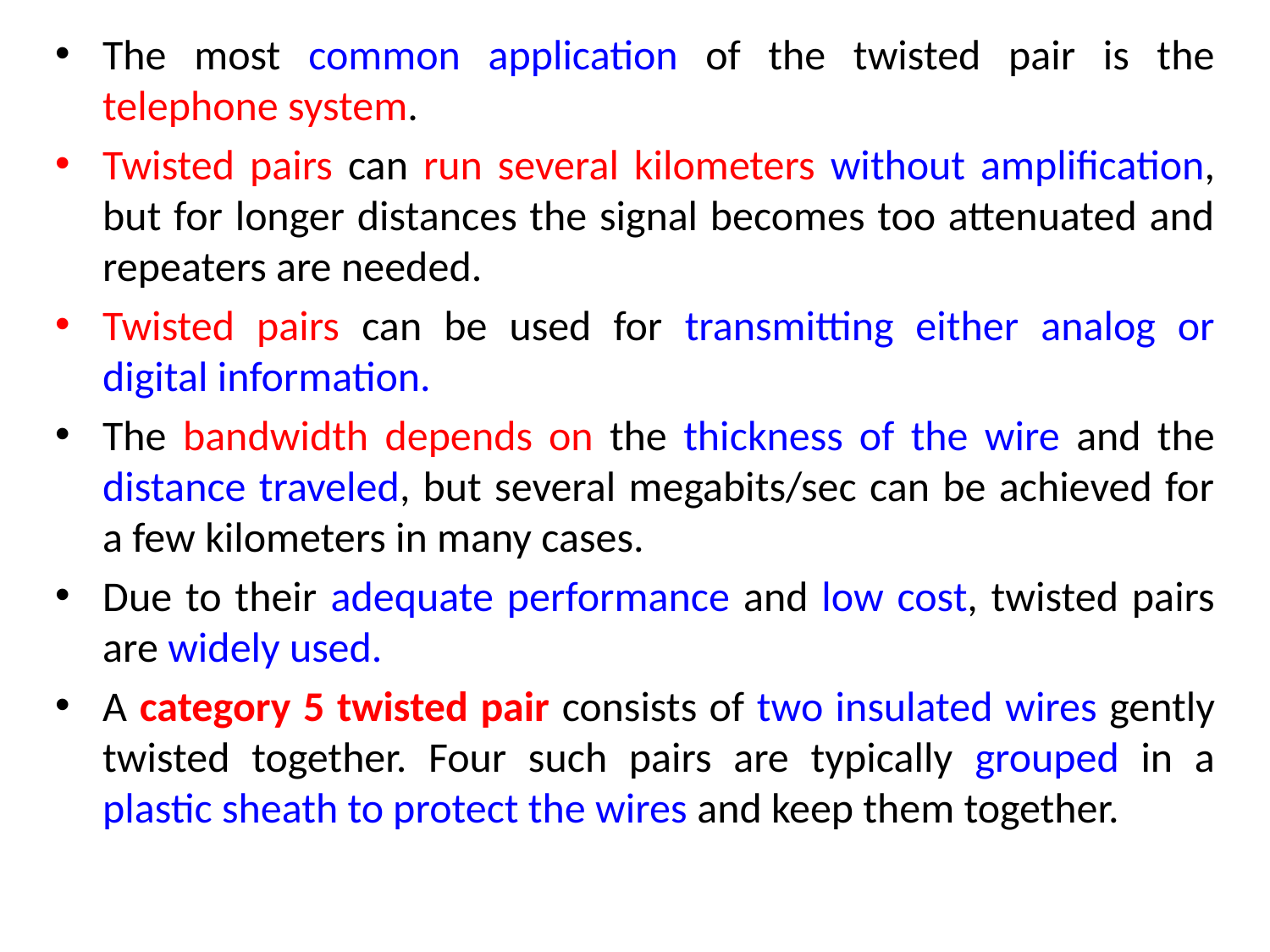

The most common application of the twisted pair is the telephone system.
Twisted pairs can run several kilometers without amplification, but for longer distances the signal becomes too attenuated and repeaters are needed.
Twisted pairs can be used for transmitting either analog or digital information.
The bandwidth depends on the thickness of the wire and the distance traveled, but several megabits/sec can be achieved for a few kilometers in many cases.
Due to their adequate performance and low cost, twisted pairs are widely used.
A category 5 twisted pair consists of two insulated wires gently twisted together. Four such pairs are typically grouped in a plastic sheath to protect the wires and keep them together.